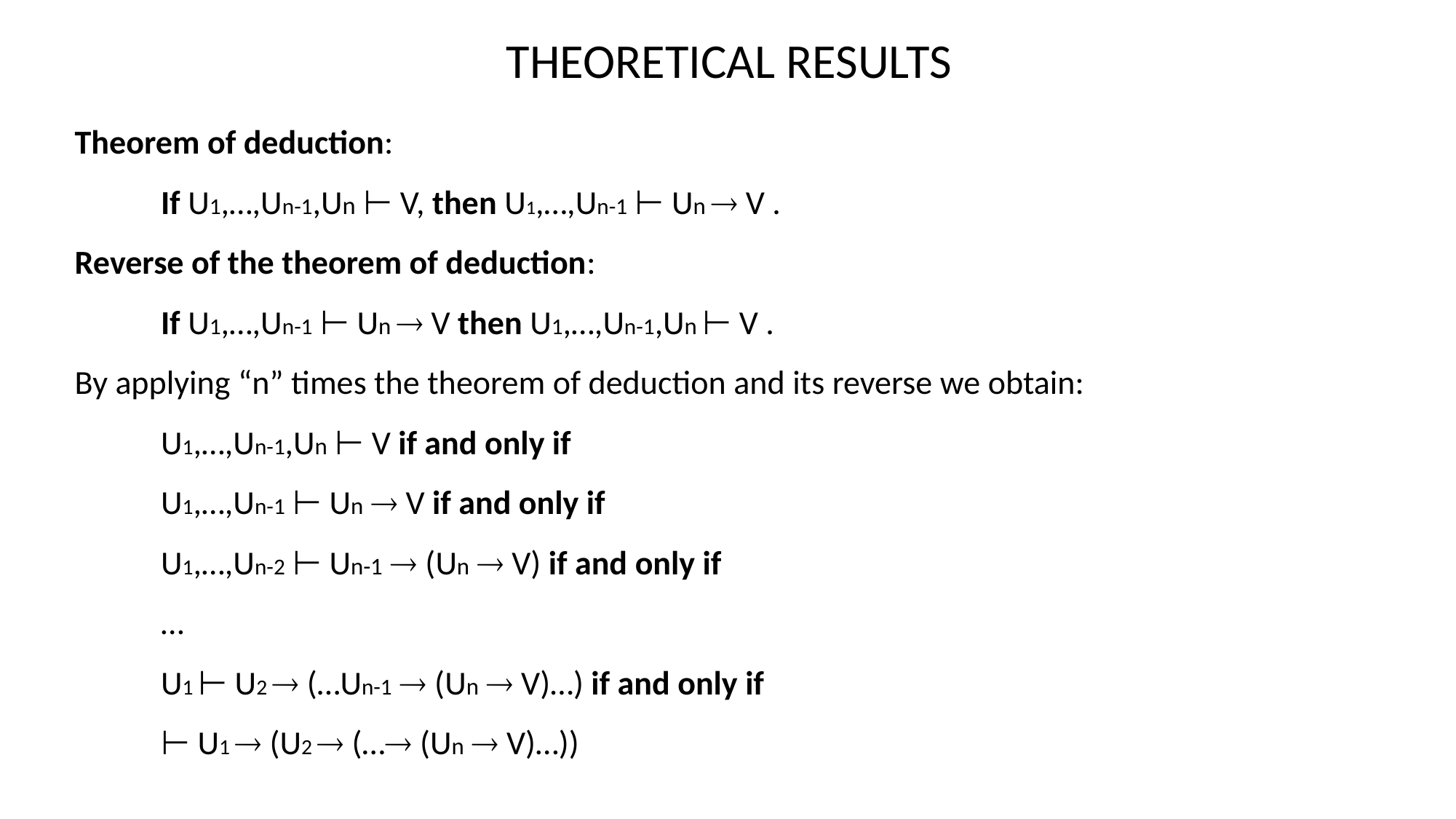

# THEORETICAL RESULTS
Theorem of deduction:
	If U1,…,Un-1,Un ⊢ V, then U1,…,Un-1 ⊢ Un → V .
Reverse of the theorem of deduction:
	If U1,…,Un-1 ⊢ Un → V then U1,…,Un-1,Un ⊢ V .
By applying “n” times the theorem of deduction and its reverse we obtain:
	U1,…,Un-1,Un ⊢ V if and only if
	U1,…,Un-1 ⊢ Un → V if and only if
	U1,…,Un-2 ⊢ Un-1 → (Un → V) if and only if
	…
	U1 ⊢ U2 → (…Un-1 → (Un → V)…) if and only if
	⊢ U1 → (U2 → (…→ (Un → V)…))